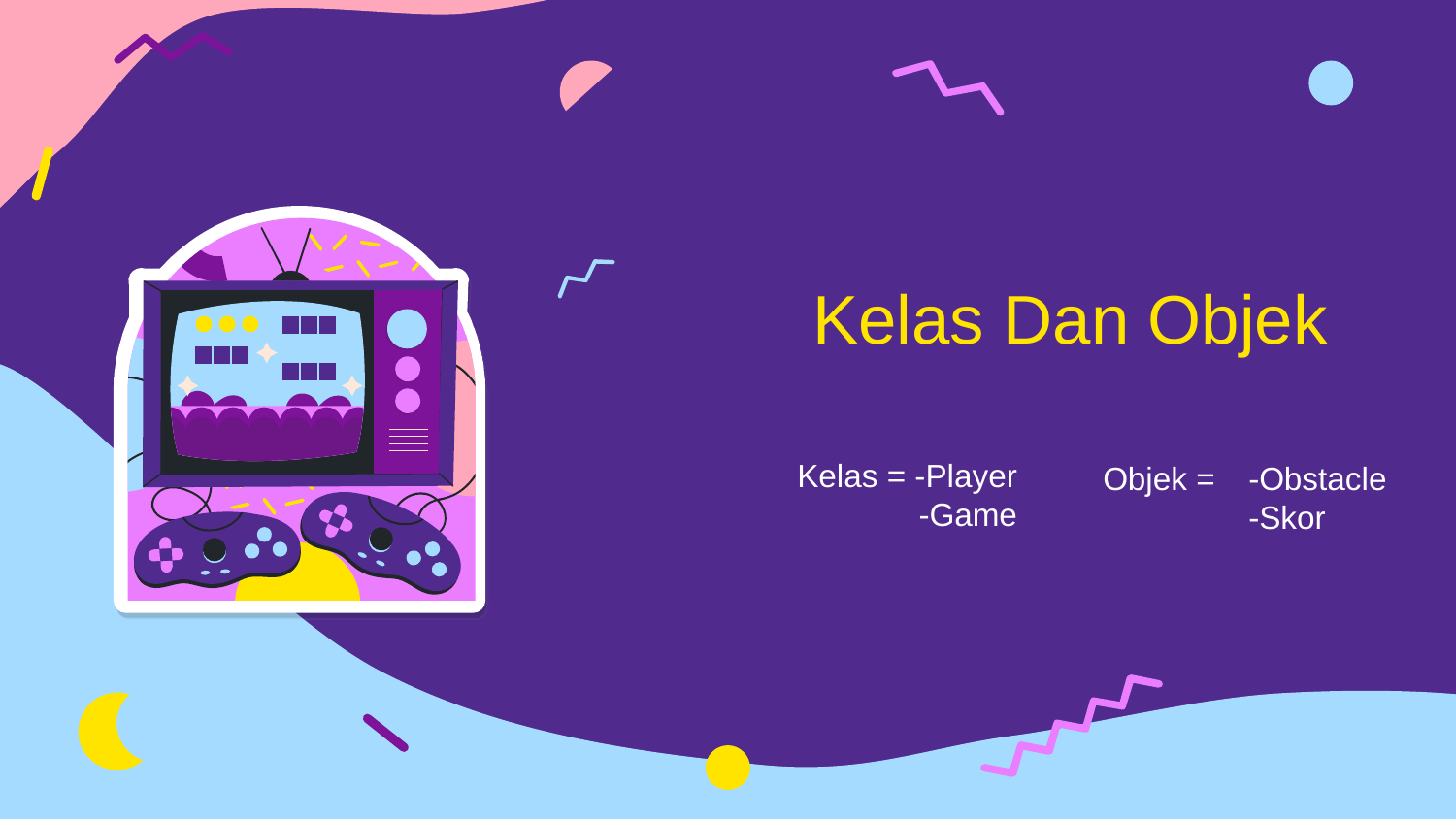

# Kelas Dan Objek

Kelas = -Player
-Game
Objek = 	-Obstacle
	-Skor